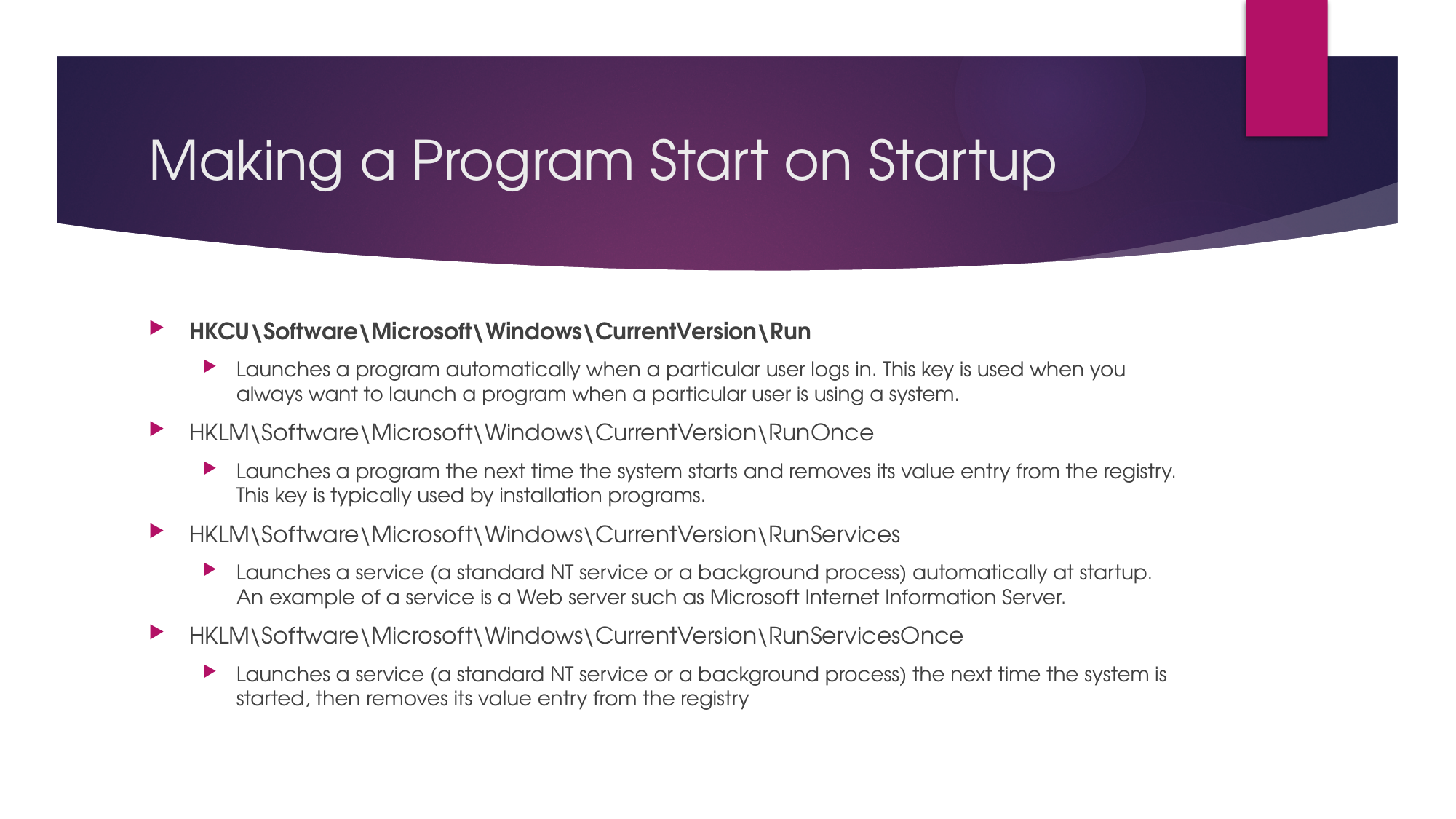

# Making a Program Start on Startup
HKCU\Software\Microsoft\Windows\CurrentVersion\Run
Launches a program automatically when a particular user logs in. This key is used when you always want to launch a program when a particular user is using a system.
HKLM\Software\Microsoft\Windows\CurrentVersion\RunOnce
Launches a program the next time the system starts and removes its value entry from the registry. This key is typically used by installation programs.
HKLM\Software\Microsoft\Windows\CurrentVersion\RunServices
Launches a service (a standard NT service or a background process) automatically at startup. An example of a service is a Web server such as Microsoft Internet Information Server.
HKLM\Software\Microsoft\Windows\CurrentVersion\RunServicesOnce
Launches a service (a standard NT service or a background process) the next time the system is started, then removes its value entry from the registry